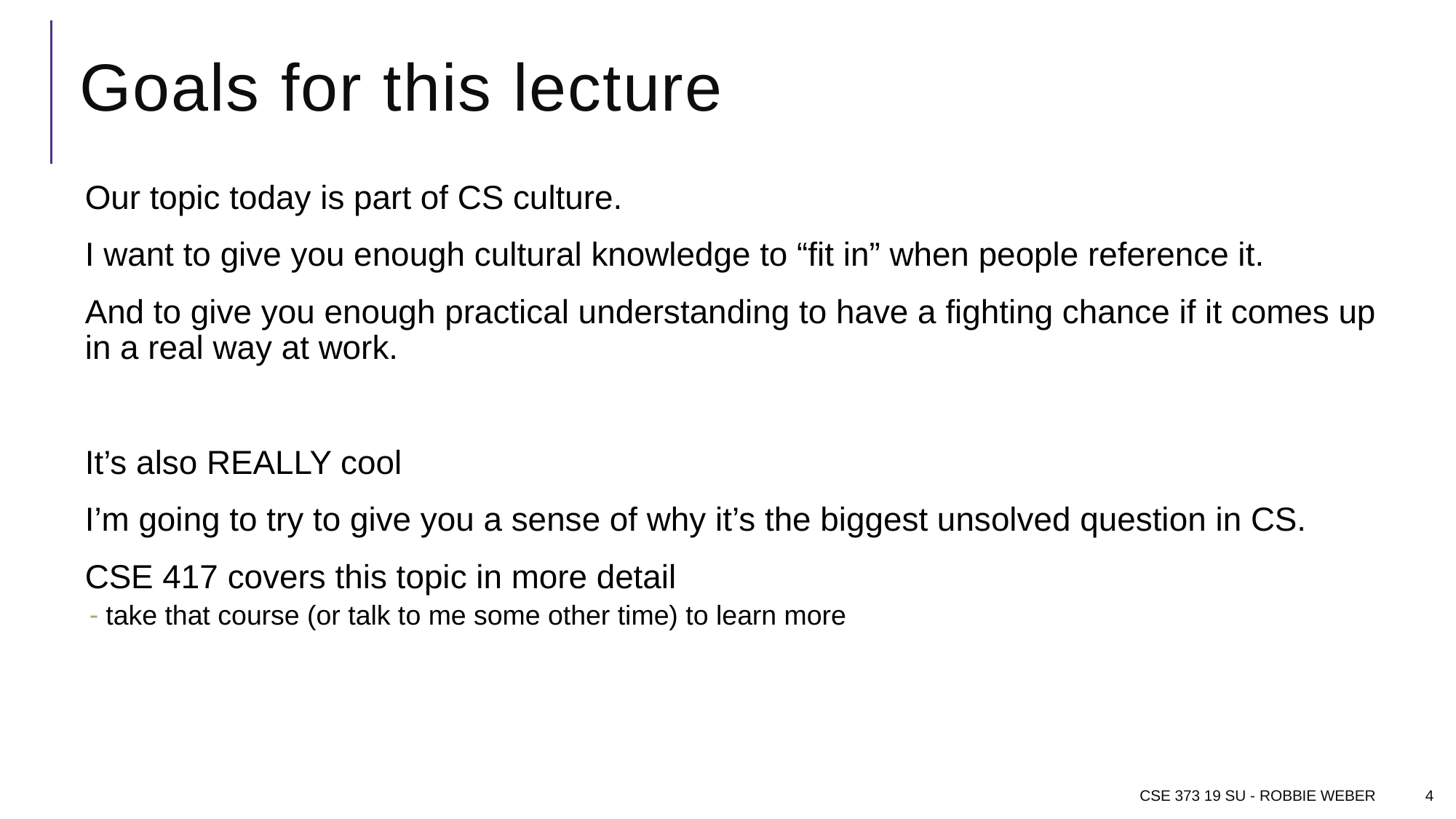

# Goals for this lecture
Our topic today is part of CS culture.
I want to give you enough cultural knowledge to “fit in” when people reference it.
And to give you enough practical understanding to have a fighting chance if it comes up in a real way at work.

It’s also REALLY cool
I’m going to try to give you a sense of why it’s the biggest unsolved question in CS.
CSE 417 covers this topic in more detail
take that course (or talk to me some other time) to learn more
CSE 373 19 su - Robbie Weber
4